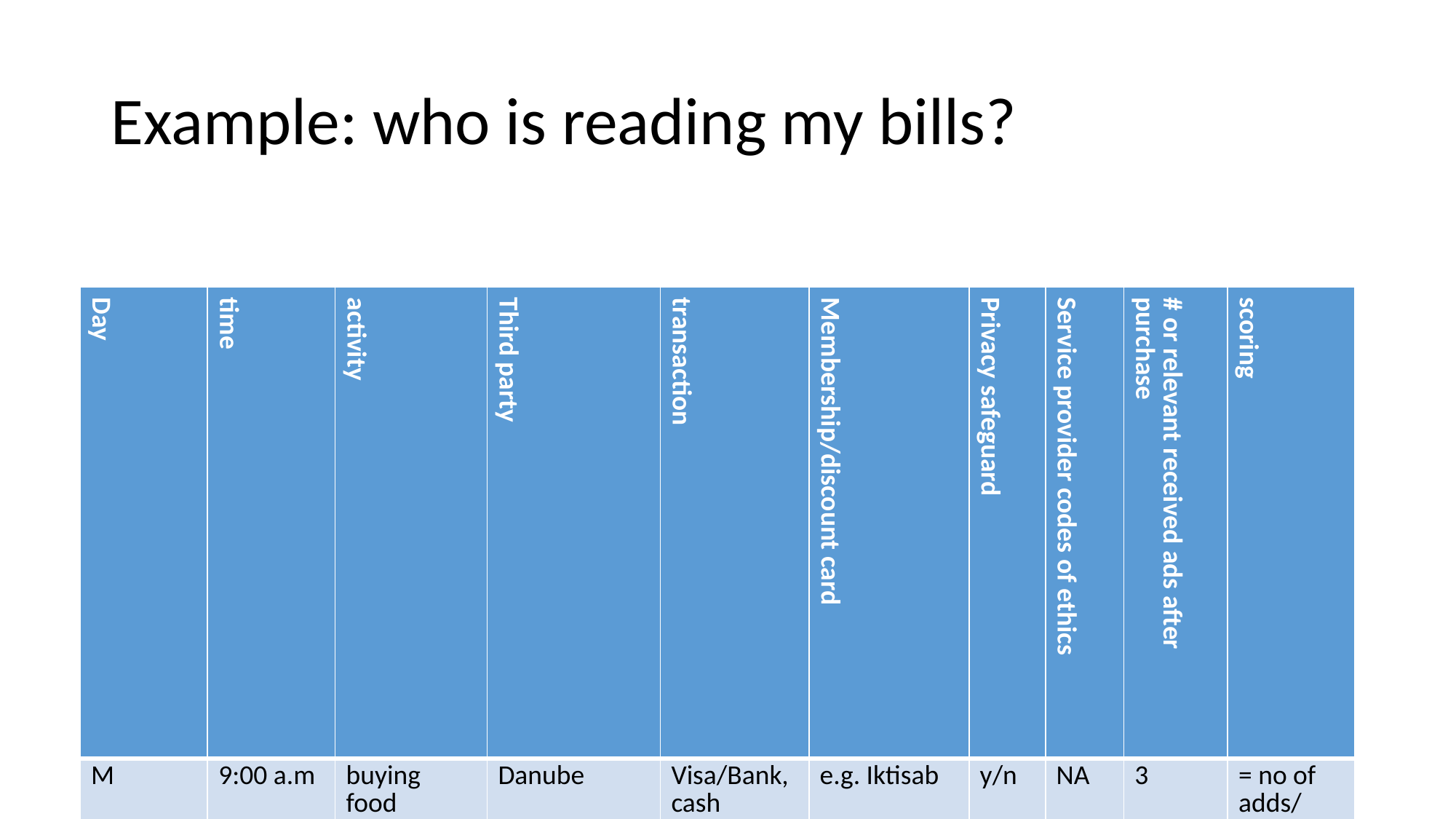

# Example: who is reading my bills?
| Day | time | activity | Third party | transaction | Membership/discount card | Privacy safeguard | Service provider codes of ethics | # or relevant received ads after purchase | scoring |
| --- | --- | --- | --- | --- | --- | --- | --- | --- | --- |
| M | 9:00 a.m | buying food | Danube | Visa/Bank, cash | e.g. Iktisab | y/n | NA | 3 | = no of adds/ activities |